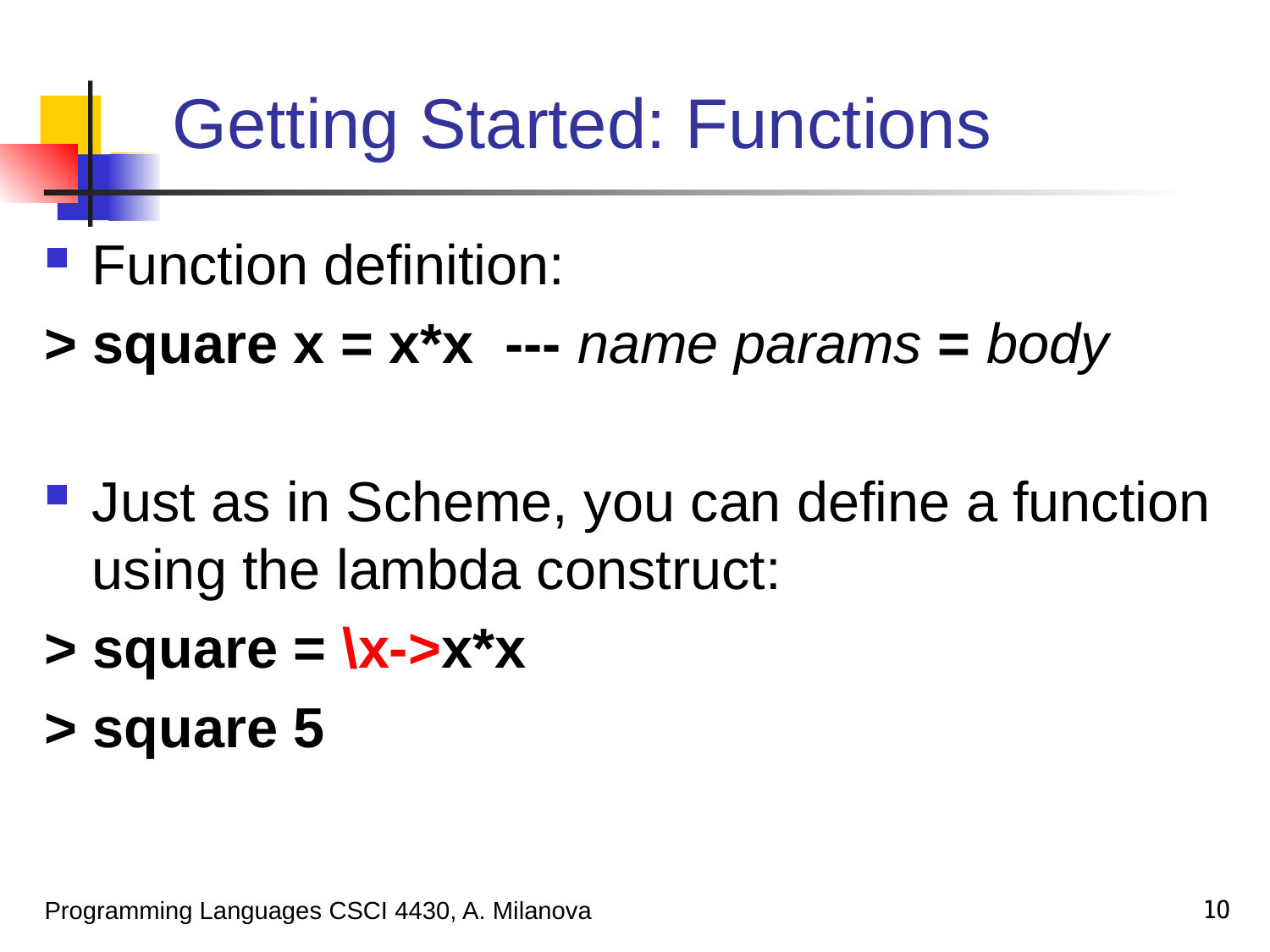

# Getting Started: Functions
Function definition:
> square x = x*x  --- name params = body

Just as in Scheme, you can define a function using the lambda construct:
> square = \x->x*x
> square 5

10
Programming Languages CSCI 4430, A. Milanova